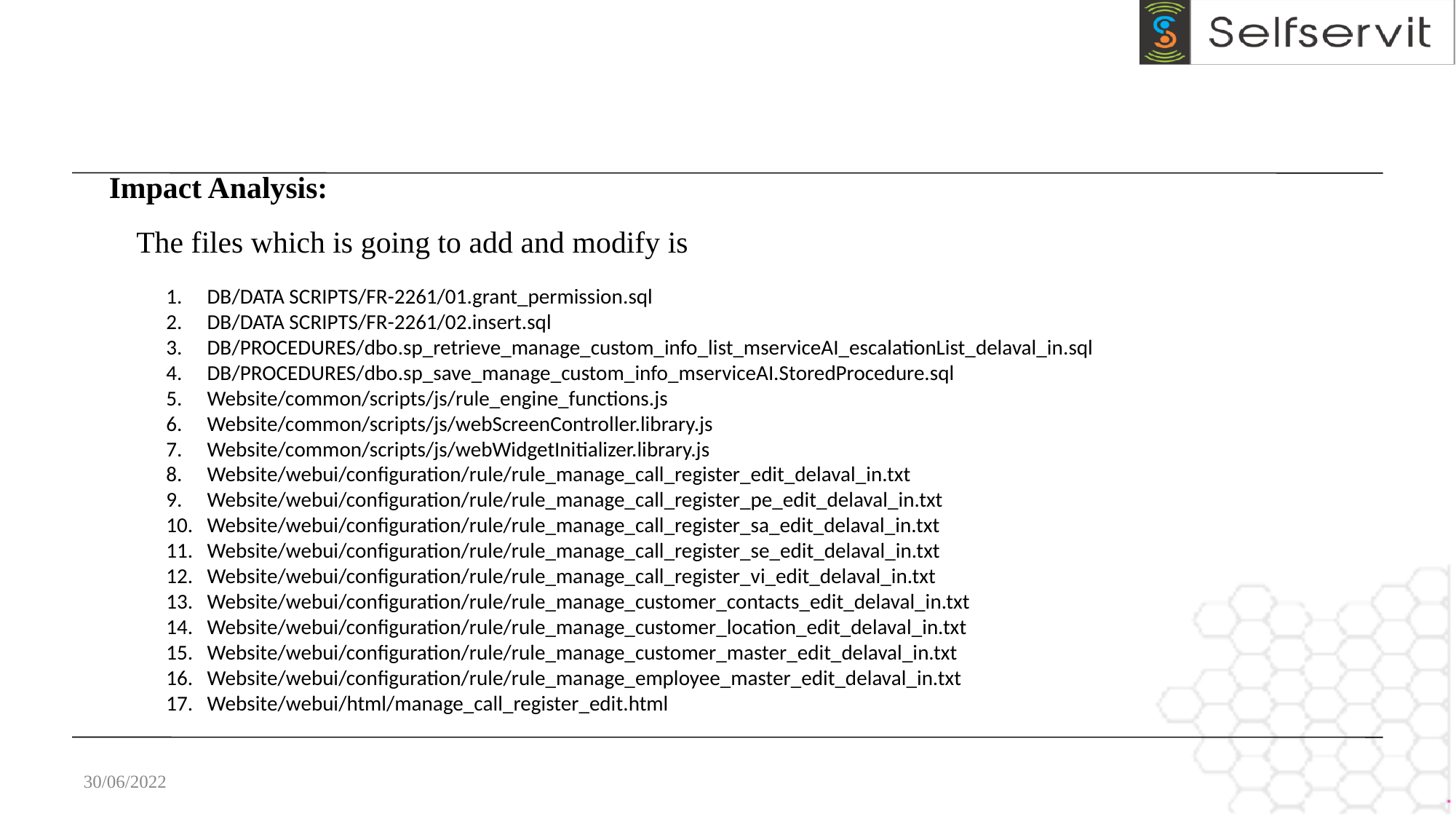

Impact Analysis:
   The files which is going to add and modify is
DB/DATA SCRIPTS/FR-2261/01.grant_permission.sql
DB/DATA SCRIPTS/FR-2261/02.insert.sql
DB/PROCEDURES/dbo.sp_retrieve_manage_custom_info_list_mserviceAI_escalationList_delaval_in.sql
DB/PROCEDURES/dbo.sp_save_manage_custom_info_mserviceAI.StoredProcedure.sql
Website/common/scripts/js/rule_engine_functions.js
Website/common/scripts/js/webScreenController.library.js
Website/common/scripts/js/webWidgetInitializer.library.js
Website/webui/configuration/rule/rule_manage_call_register_edit_delaval_in.txt
Website/webui/configuration/rule/rule_manage_call_register_pe_edit_delaval_in.txt
Website/webui/configuration/rule/rule_manage_call_register_sa_edit_delaval_in.txt
Website/webui/configuration/rule/rule_manage_call_register_se_edit_delaval_in.txt
Website/webui/configuration/rule/rule_manage_call_register_vi_edit_delaval_in.txt
Website/webui/configuration/rule/rule_manage_customer_contacts_edit_delaval_in.txt
Website/webui/configuration/rule/rule_manage_customer_location_edit_delaval_in.txt
Website/webui/configuration/rule/rule_manage_customer_master_edit_delaval_in.txt
Website/webui/configuration/rule/rule_manage_employee_master_edit_delaval_in.txt
Website/webui/html/manage_call_register_edit.html
30/06/2022